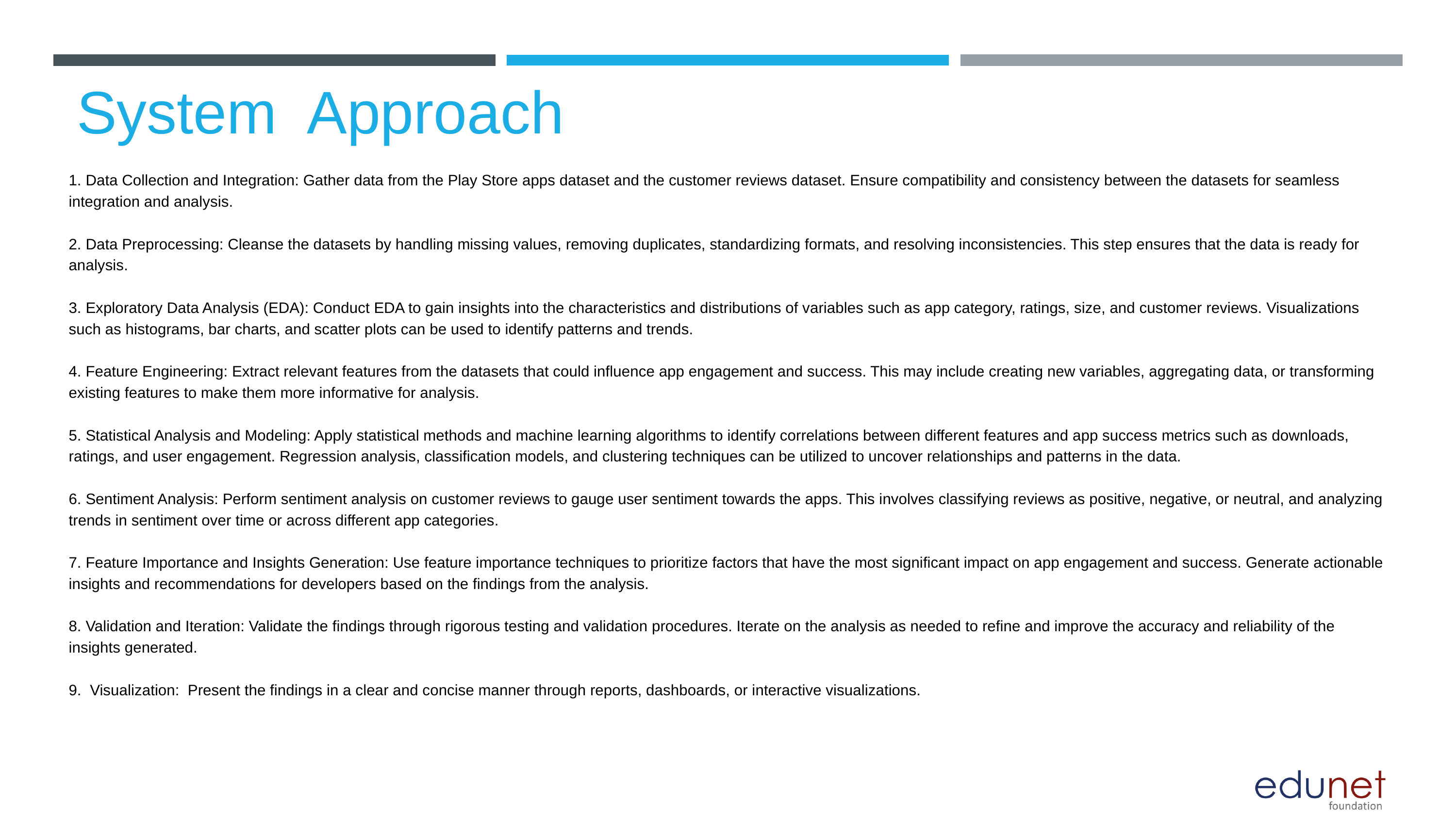

System  Approach
1. Data Collection and Integration: Gather data from the Play Store apps dataset and the customer reviews dataset. Ensure compatibility and consistency between the datasets for seamless integration and analysis.

2. Data Preprocessing: Cleanse the datasets by handling missing values, removing duplicates, standardizing formats, and resolving inconsistencies. This step ensures that the data is ready for analysis.

3. Exploratory Data Analysis (EDA): Conduct EDA to gain insights into the characteristics and distributions of variables such as app category, ratings, size, and customer reviews. Visualizations such as histograms, bar charts, and scatter plots can be used to identify patterns and trends.

4. Feature Engineering: Extract relevant features from the datasets that could influence app engagement and success. This may include creating new variables, aggregating data, or transforming existing features to make them more informative for analysis.

5. Statistical Analysis and Modeling: Apply statistical methods and machine learning algorithms to identify correlations between different features and app success metrics such as downloads, ratings, and user engagement. Regression analysis, classification models, and clustering techniques can be utilized to uncover relationships and patterns in the data.

6. Sentiment Analysis: Perform sentiment analysis on customer reviews to gauge user sentiment towards the apps. This involves classifying reviews as positive, negative, or neutral, and analyzing trends in sentiment over time or across different app categories.

7. Feature Importance and Insights Generation: Use feature importance techniques to prioritize factors that have the most significant impact on app engagement and success. Generate actionable insights and recommendations for developers based on the findings from the analysis.

8. Validation and Iteration: Validate the findings through rigorous testing and validation procedures. Iterate on the analysis as needed to refine and improve the accuracy and reliability of the insights generated.

9.  Visualization:  Present the findings in a clear and concise manner through reports, dashboards, or interactive visualizations.